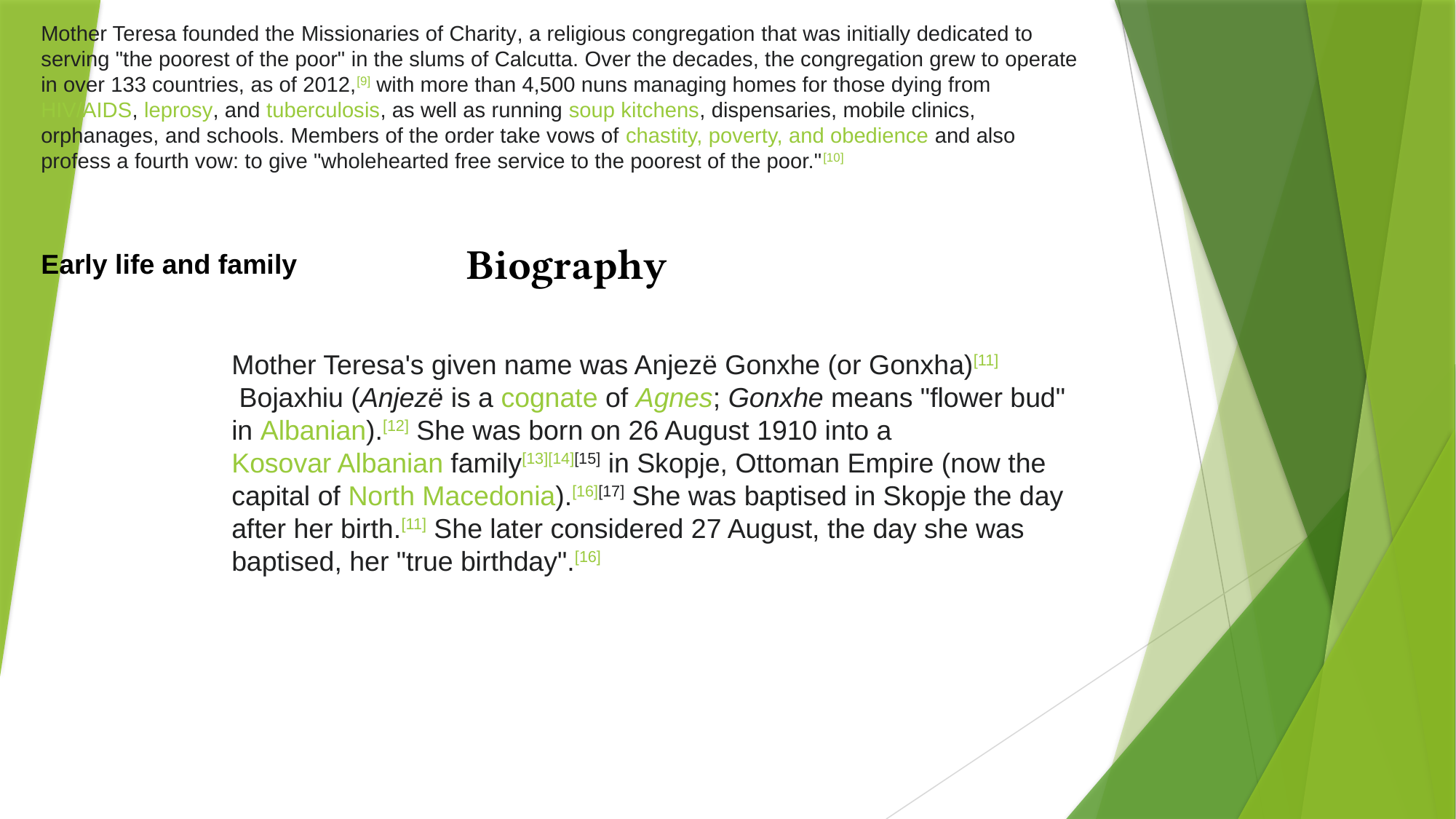

Mother Teresa founded the Missionaries of Charity, a religious congregation that was initially dedicated to serving "the poorest of the poor" in the slums of Calcutta. Over the decades, the congregation grew to operate in over 133 countries, as of 2012,[9] with more than 4,500 nuns managing homes for those dying from HIV/AIDS, leprosy, and tuberculosis, as well as running soup kitchens, dispensaries, mobile clinics, orphanages, and schools. Members of the order take vows of chastity, poverty, and obedience and also profess a fourth vow: to give "wholehearted free service to the poorest of the poor."[10]

Biography

Early life and family

Mother Teresa's given name was Anjezë Gonxhe (or Gonxha)[11] Bojaxhiu (Anjezë is a cognate of Agnes; Gonxhe means "flower bud" in Albanian).[12] She was born on 26 August 1910 into a Kosovar Albanian family[13][14][15] in Skopje, Ottoman Empire (now the capital of North Macedonia).[16][17] She was baptised in Skopje the day after her birth.[11] She later considered 27 August, the day she was baptised, her "true birthday".[16]